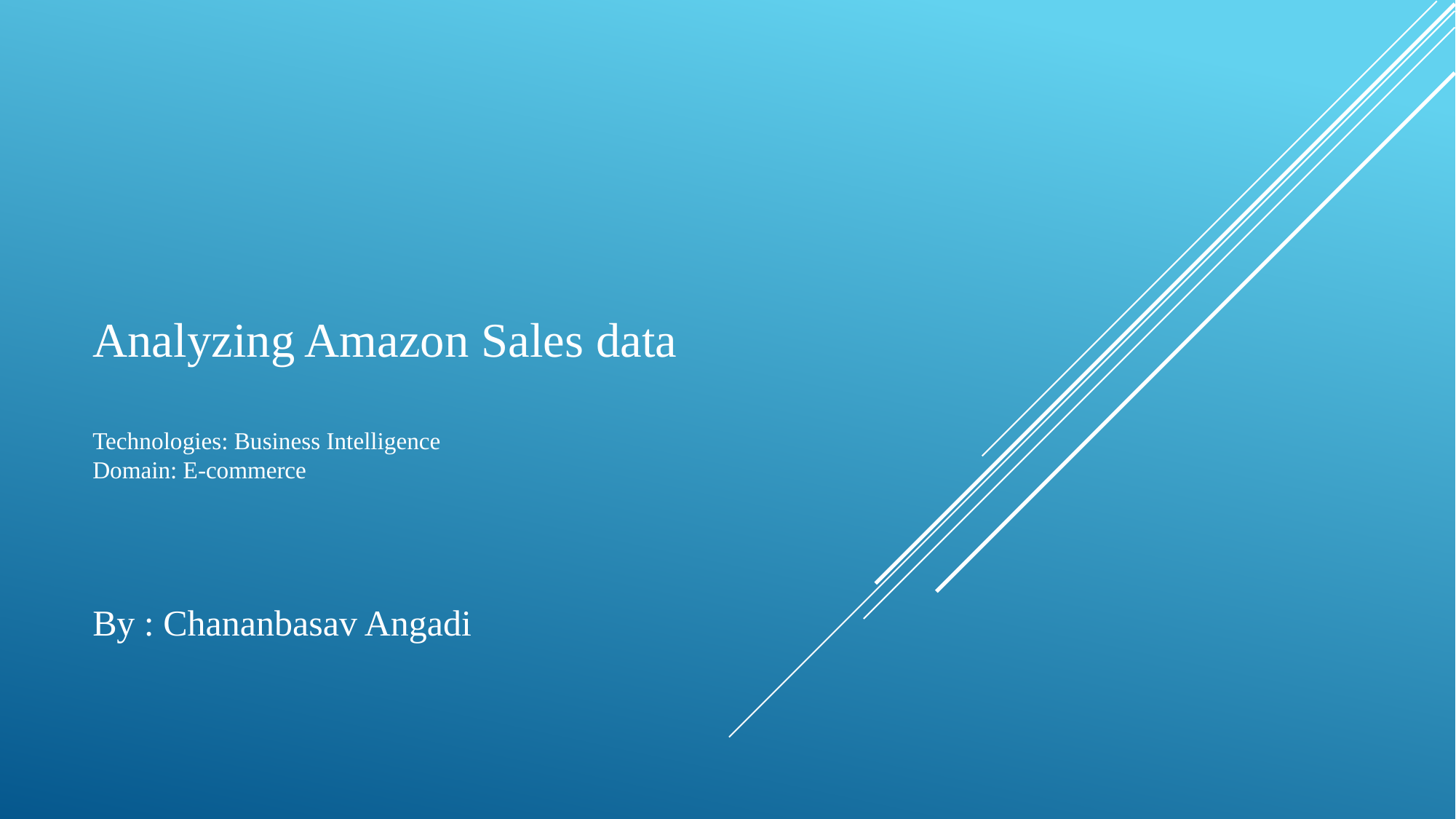

Analyzing Amazon Sales data

Technologies: Business Intelligence
Domain: E-commerce

By : Chananbasav Angadi